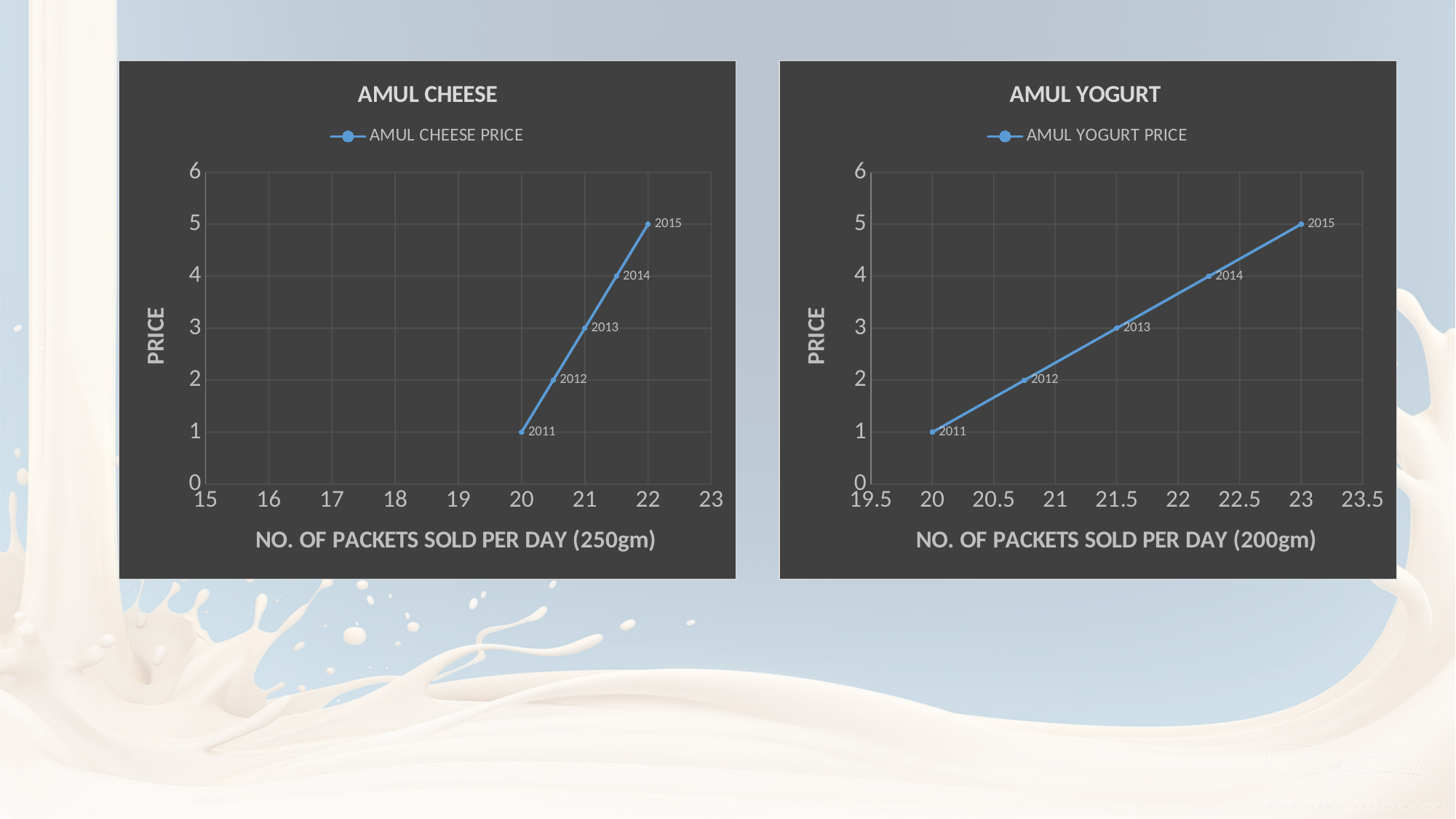

### Chart: AMUL CHEESE

| Category | AMUL CHEESE |
|---|---|

### Chart: AMUL YOGURT

| Category | AMUL YOGURT |
|---|---|